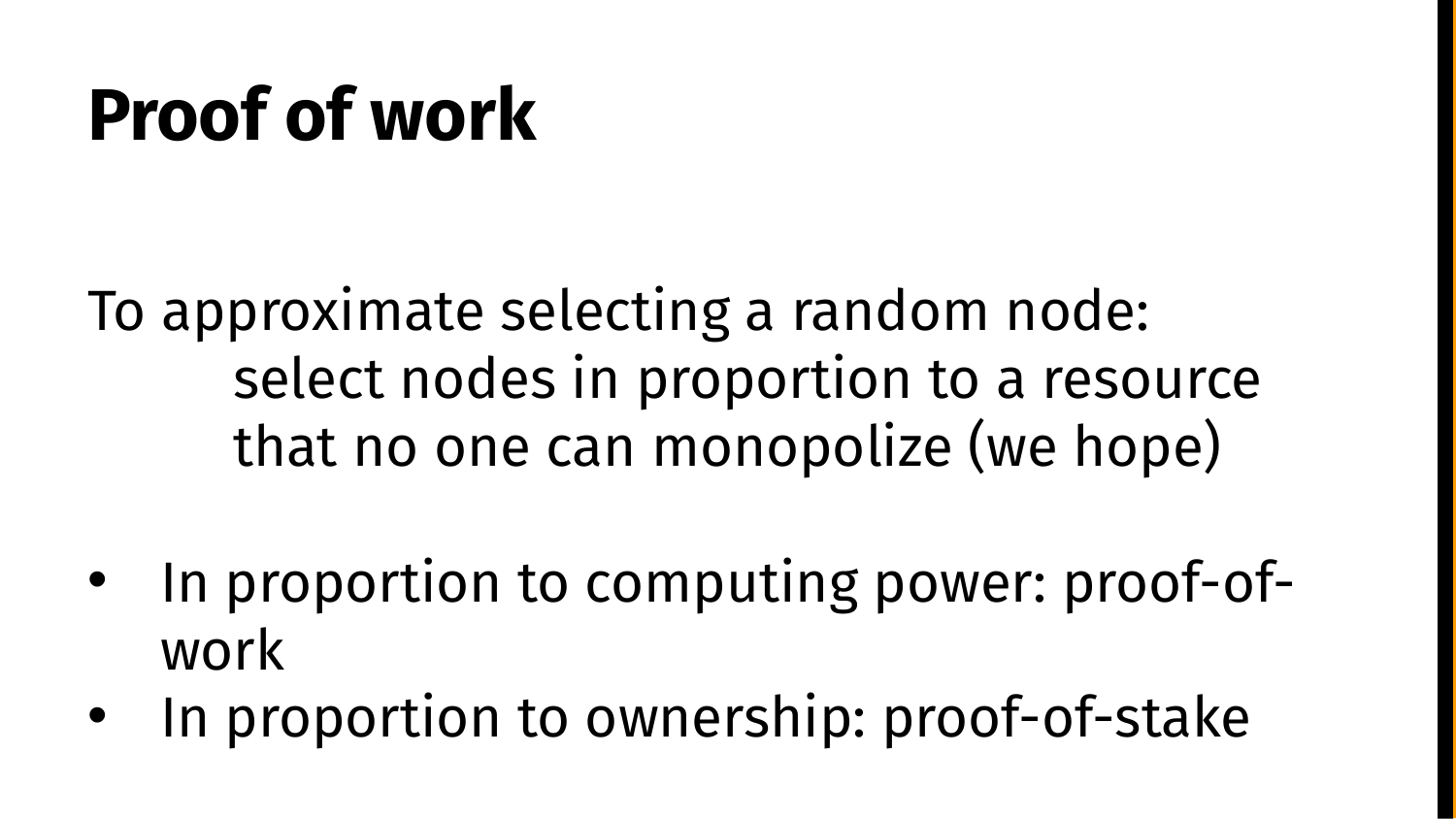

# Proof of work

To approximate selecting a random node:
	select nodes in proportion to a resource
	that no one can monopolize (we hope)

In proportion to computing power: proof-of-work
In proportion to ownership: proof-of-stake